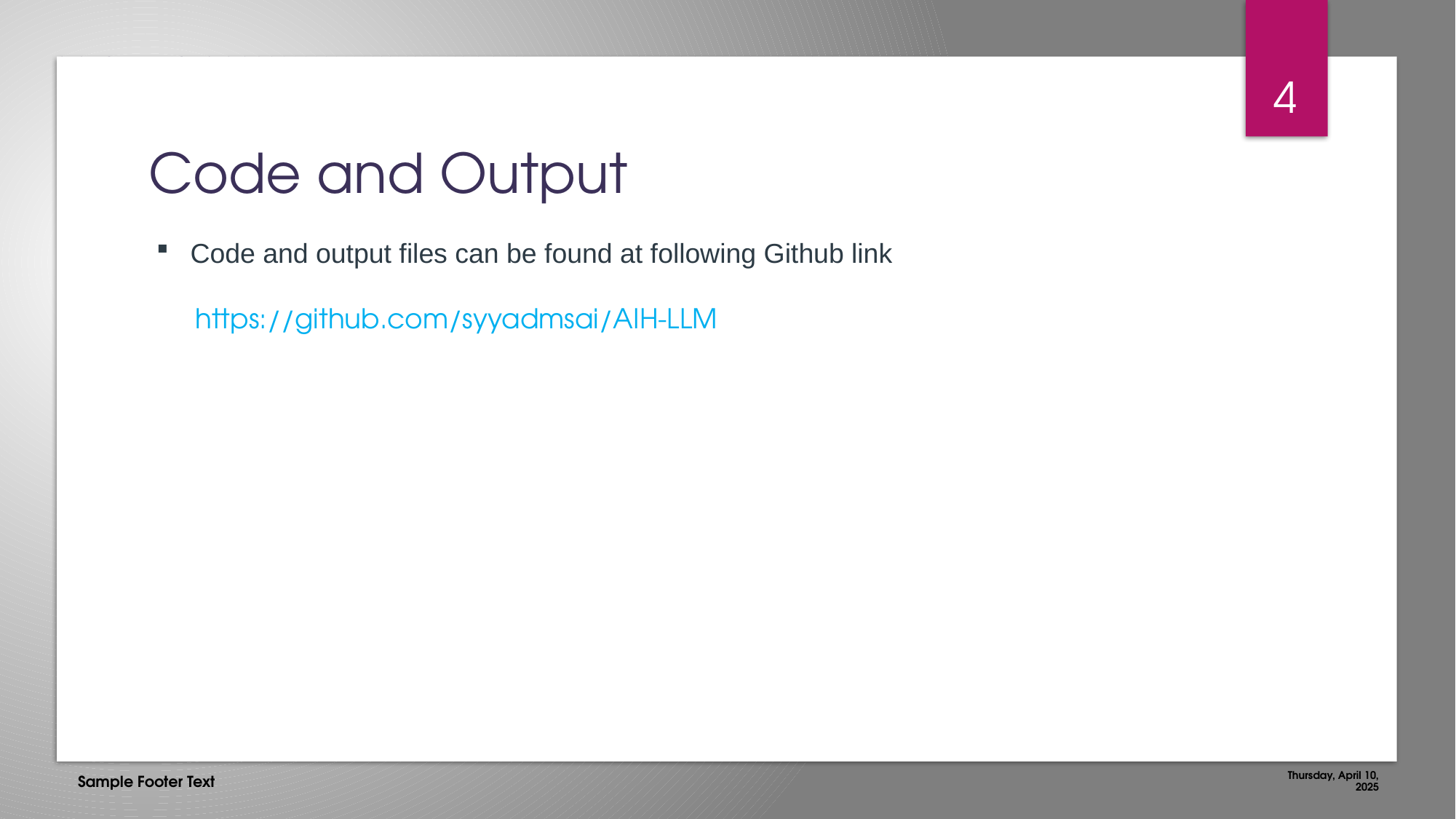

4

# Code and Output
Code and output files can be found at following Github link
https://github.com/syyadmsai/AIH-LLM
Sample Footer Text
Thursday, April 10, 2025